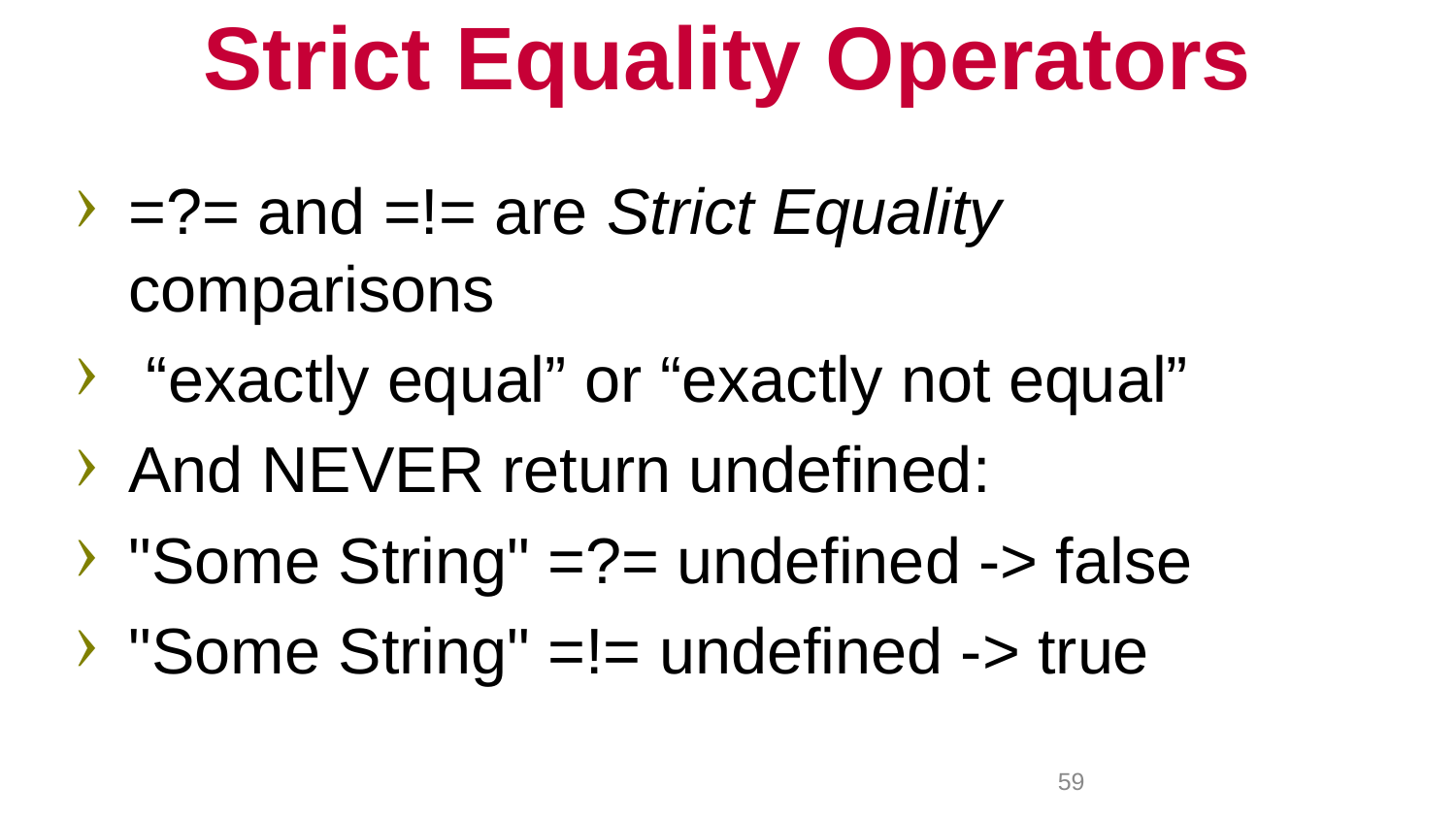

# Strict Equality Operators
=?= and =!= are Strict Equality comparisons
 “exactly equal” or “exactly not equal”
And NEVER return undefined:
"Some String" =?= undefined -> false
"Some String" =!= undefined -> true
59